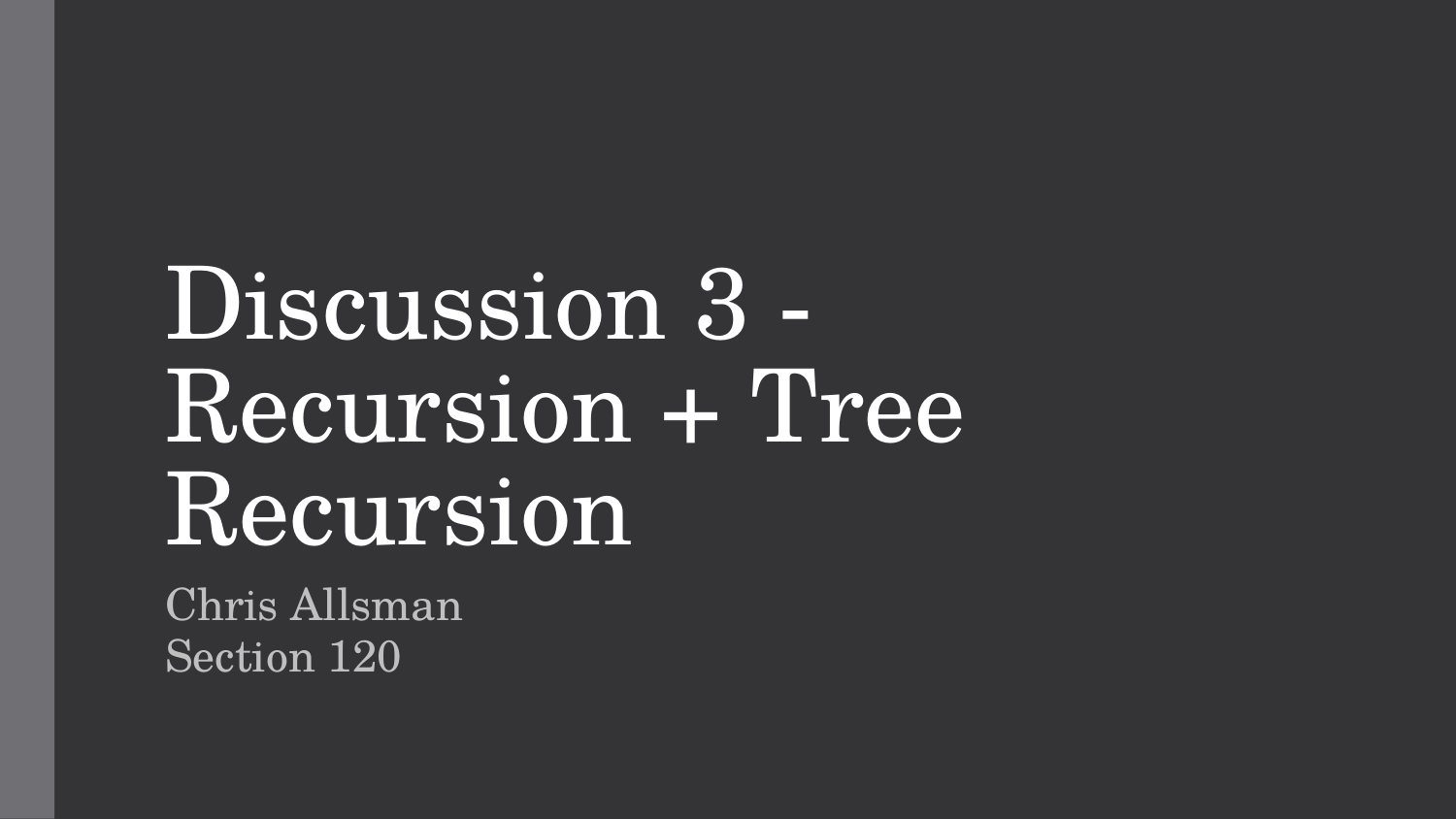

# Discussion 3 - Recursion + Tree Recursion
Chris Allsman
Section 120